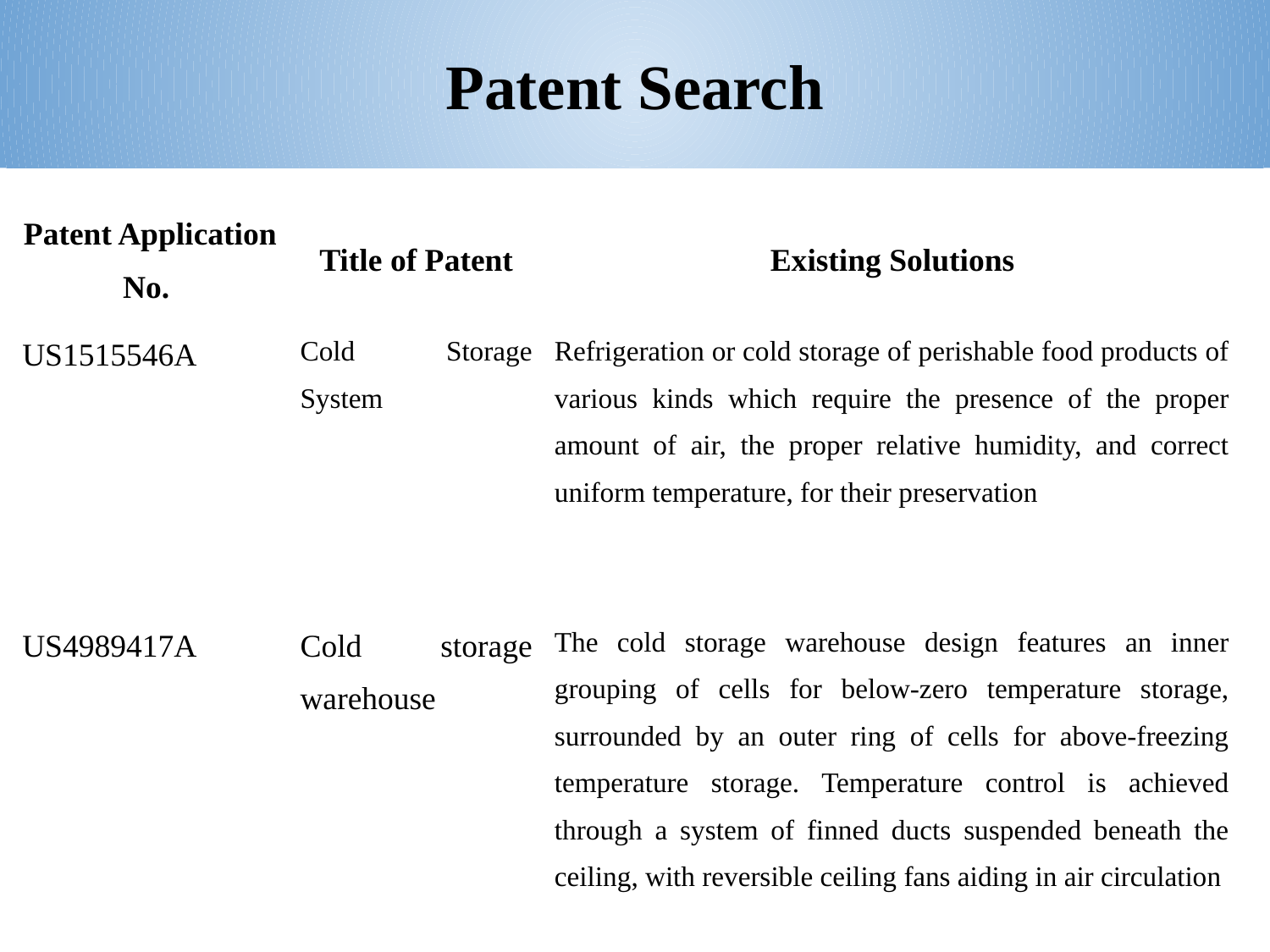

# Patent Search
| Patent Application No. | Title of Patent | Existing Solutions |
| --- | --- | --- |
| US1515546A | Cold Storage System | Refrigeration or cold storage of perishable food products of various kinds which require the presence of the proper amount of air, the proper relative humidity, and correct uniform temperature, for their preservation |
| US4989417A | Cold storage warehouse | The cold storage warehouse design features an inner grouping of cells for below-zero temperature storage, surrounded by an outer ring of cells for above-freezing temperature storage. Temperature control is achieved through a system of finned ducts suspended beneath the ceiling, with reversible ceiling fans aiding in air circulation |